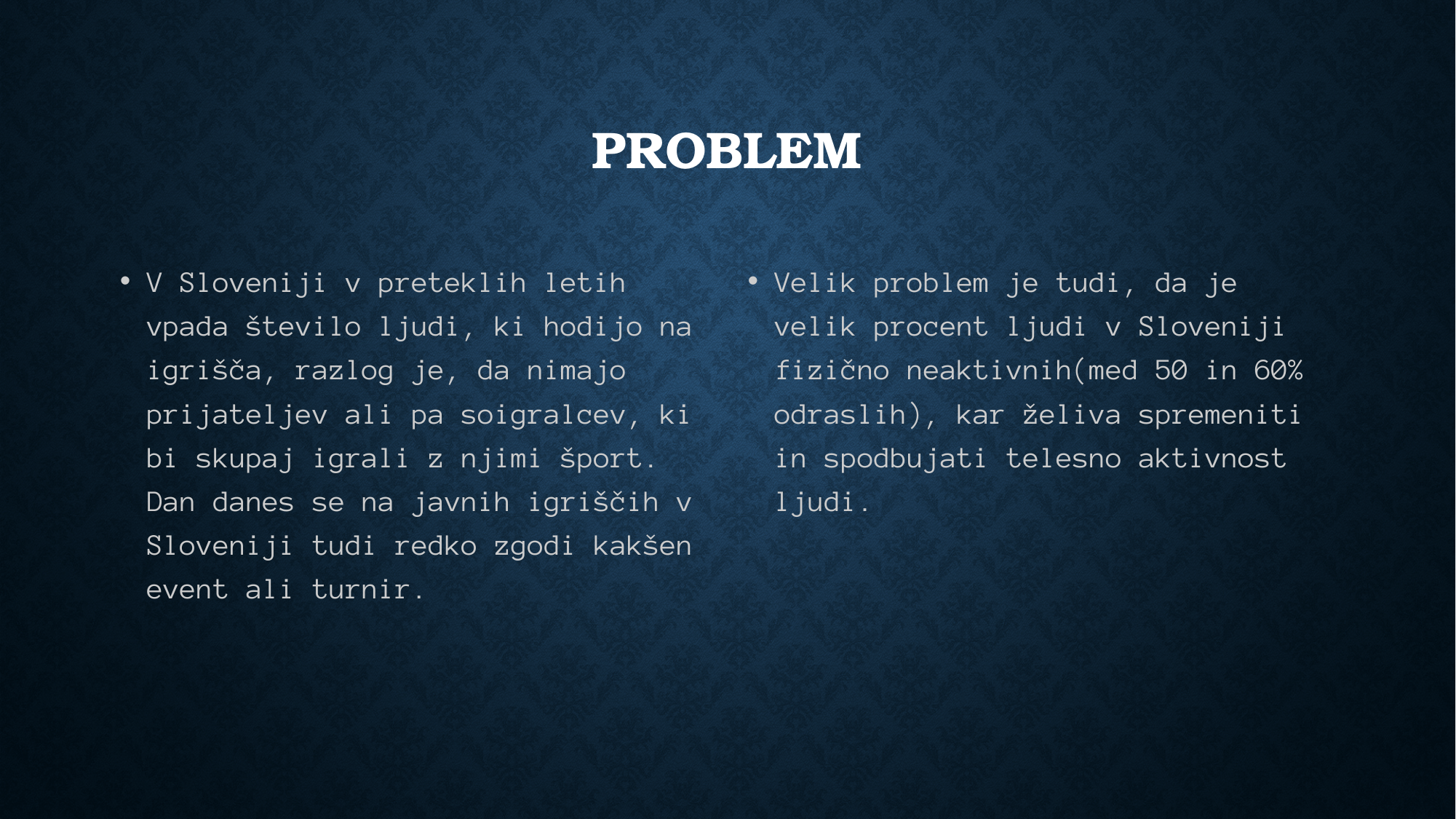

# problem
V Sloveniji v preteklih letih vpada število ljudi, ki hodijo na igrišča, razlog je, da nimajo prijateljev ali pa soigralcev, ki bi skupaj igrali z njimi šport. Dan danes se na javnih igriščih v Sloveniji tudi redko zgodi kakšen event ali turnir.
Velik problem je tudi, da je velik procent ljudi v Sloveniji fizično neaktivnih(med 50 in 60% odraslih), kar želiva spremeniti in spodbujati telesno aktivnost ljudi.